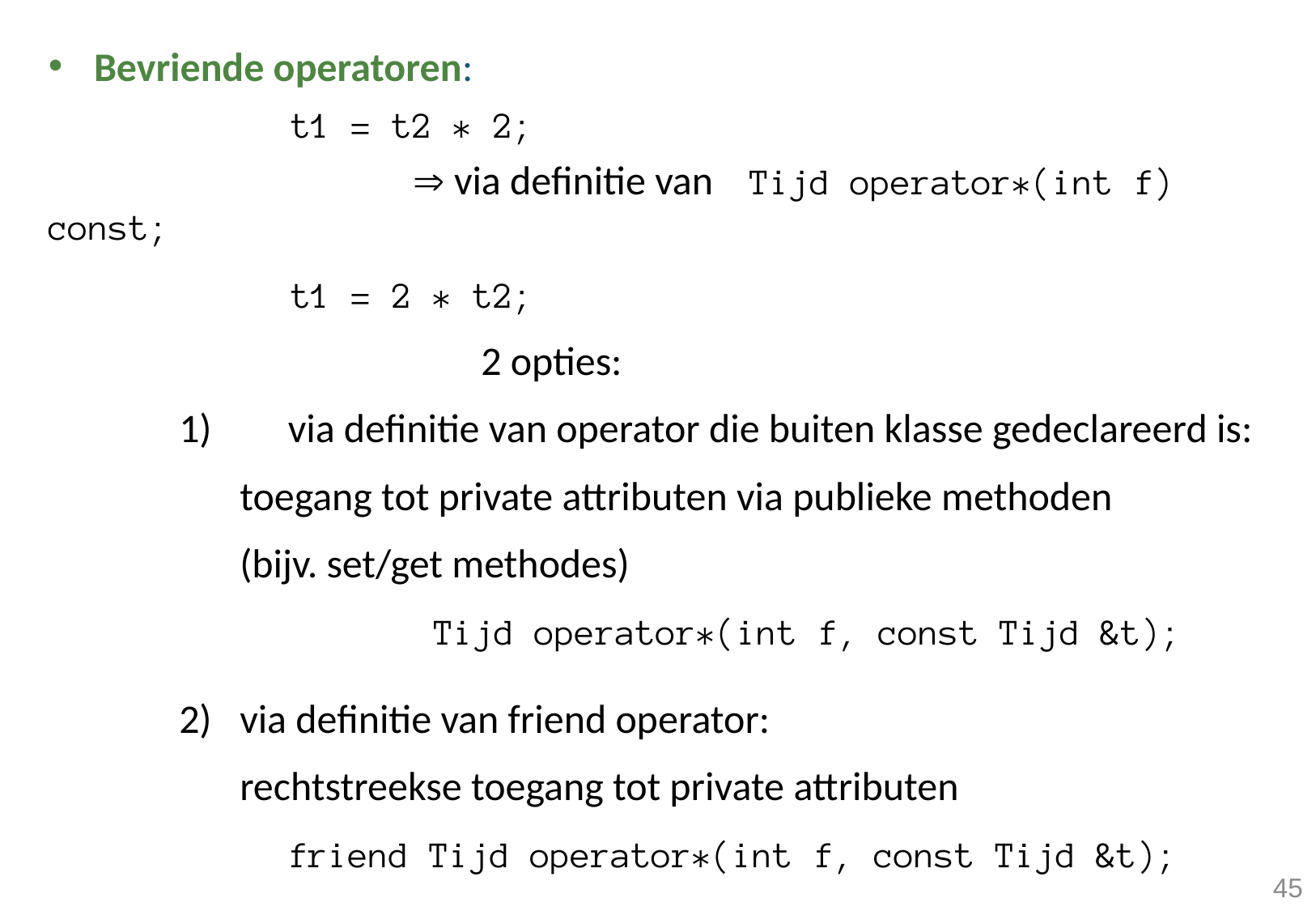

Bevriende operatoren:
		t1 = t2 * 2;
			⇒ via definitie van    Tijd operator*(int f) const;
		t1 = 2 * t2;
			2 opties:
	via definitie van operator die buiten klasse gedeclareerd is: toegang tot private attributen via publieke methoden         (bijv. set/get methodes)                                                                                           	Tijd operator*(int f, const Tijd &t);
via definitie van friend operator:                                                 rechtstreekse toegang tot private attributen                                   	friend Tijd operator*(int f, const Tijd &t);
45